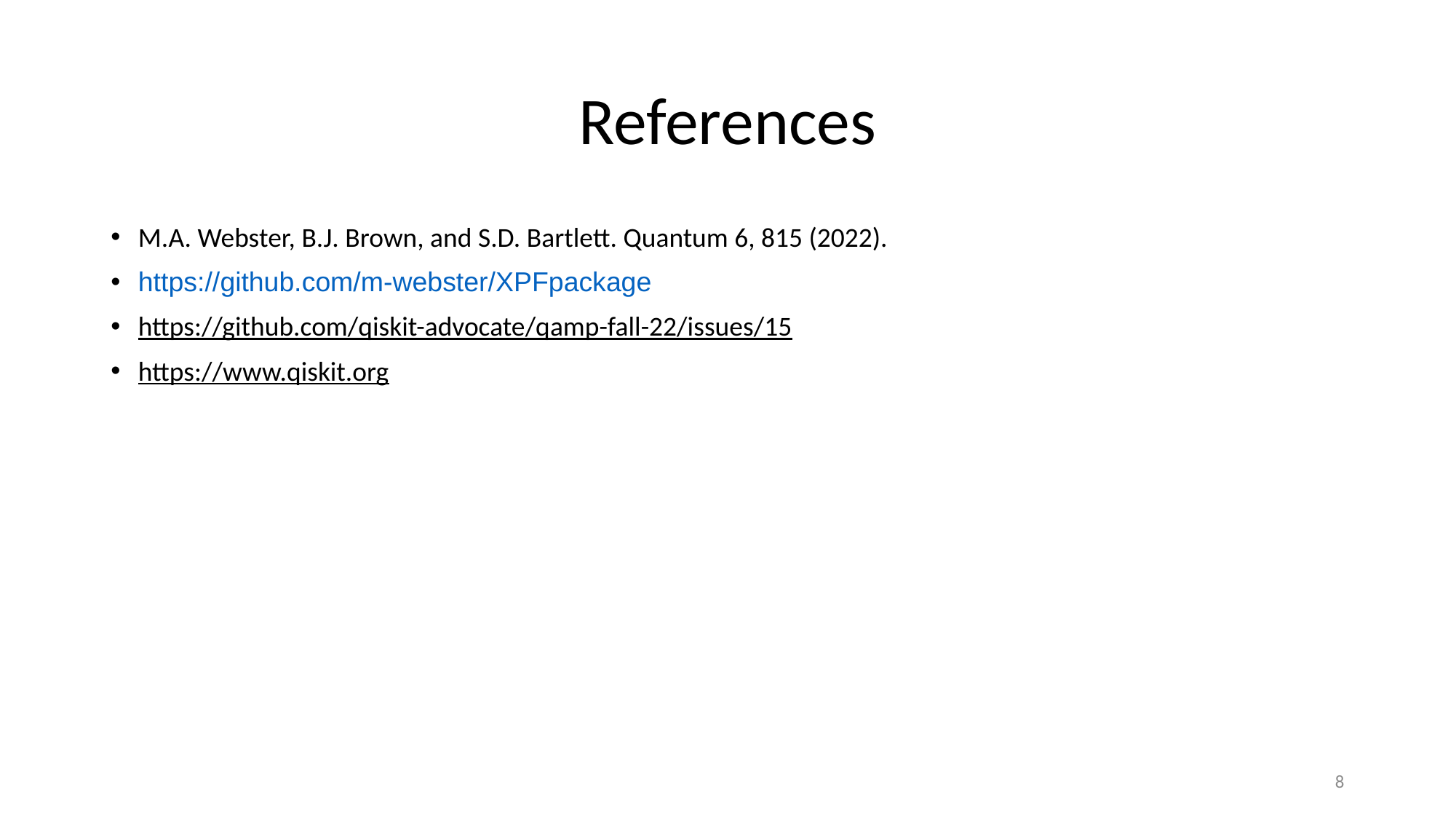

# References
M.A. Webster, B.J. Brown, and S.D. Bartlett. Quantum 6, 815 (2022).
https://github.com/m-webster/XPFpackage
https://github.com/qiskit-advocate/qamp-fall-22/issues/15
https://www.qiskit.org

8